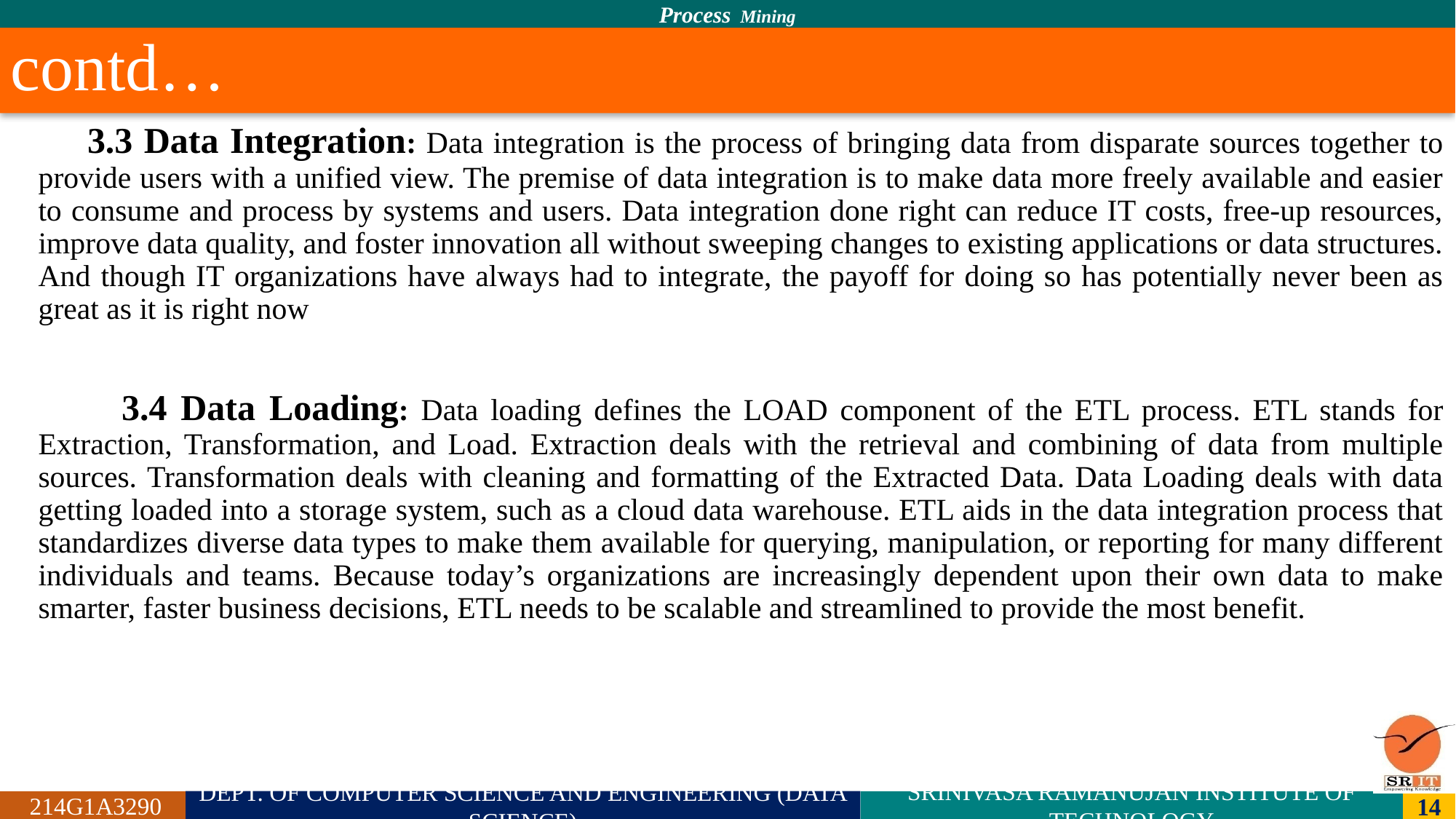

# contd…
      3.3 Data Integration: Data integration is the process of bringing data from disparate sources together to provide users with a unified view. The premise of data integration is to make data more freely available and easier to consume and process by systems and users. Data integration done right can reduce IT costs, free-up resources, improve data quality, and foster innovation all without sweeping changes to existing applications or data structures. And though IT organizations have always had to integrate, the payoff for doing so has potentially never been as great as it is right now

         3.4 Data Loading: Data loading defines the LOAD component of the ETL process. ETL stands for Extraction, Transformation, and Load. Extraction deals with the retrieval and combining of data from multiple sources. Transformation deals with cleaning and formatting of the Extracted Data. Data Loading deals with data getting loaded into a storage system, such as a cloud data warehouse. ETL aids in the data integration process that standardizes diverse data types to make them available for querying, manipulation, or reporting for many different individuals and teams. Because today’s organizations are increasingly dependent upon their own data to make smarter, faster business decisions, ETL needs to be scalable and streamlined to provide the most benefit.